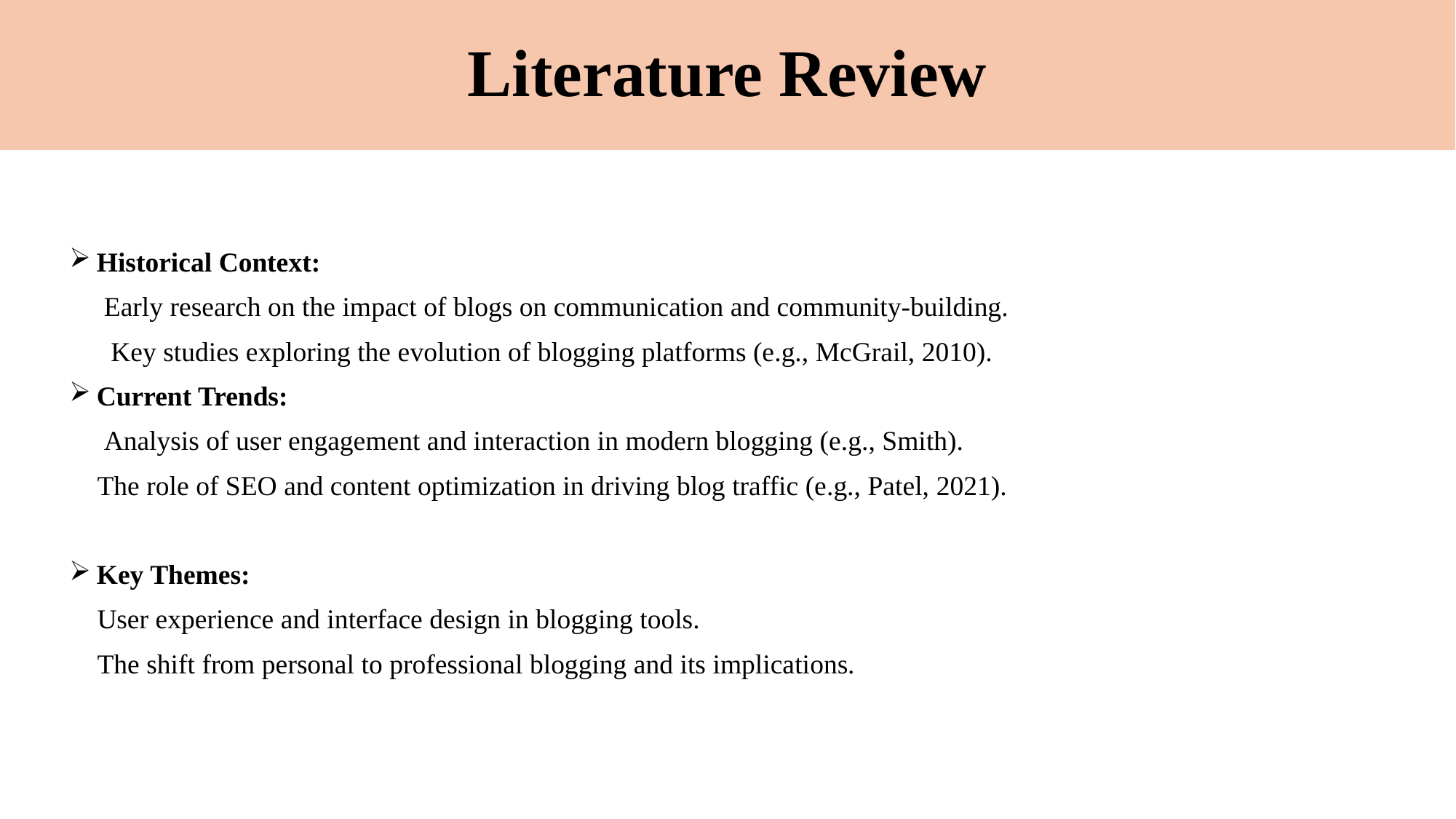

# Literature Review

Historical Context:
     Early research on the impact of blogs on communication and community-building.
      Key studies exploring the evolution of blogging platforms (e.g., McGrail, 2010).
Current Trends:
     Analysis of user engagement and interaction in modern blogging (e.g., Smith).
    The role of SEO and content optimization in driving blog traffic (e.g., Patel, 2021).

Key Themes:
    User experience and interface design in blogging tools.
    The shift from personal to professional blogging and its implications.